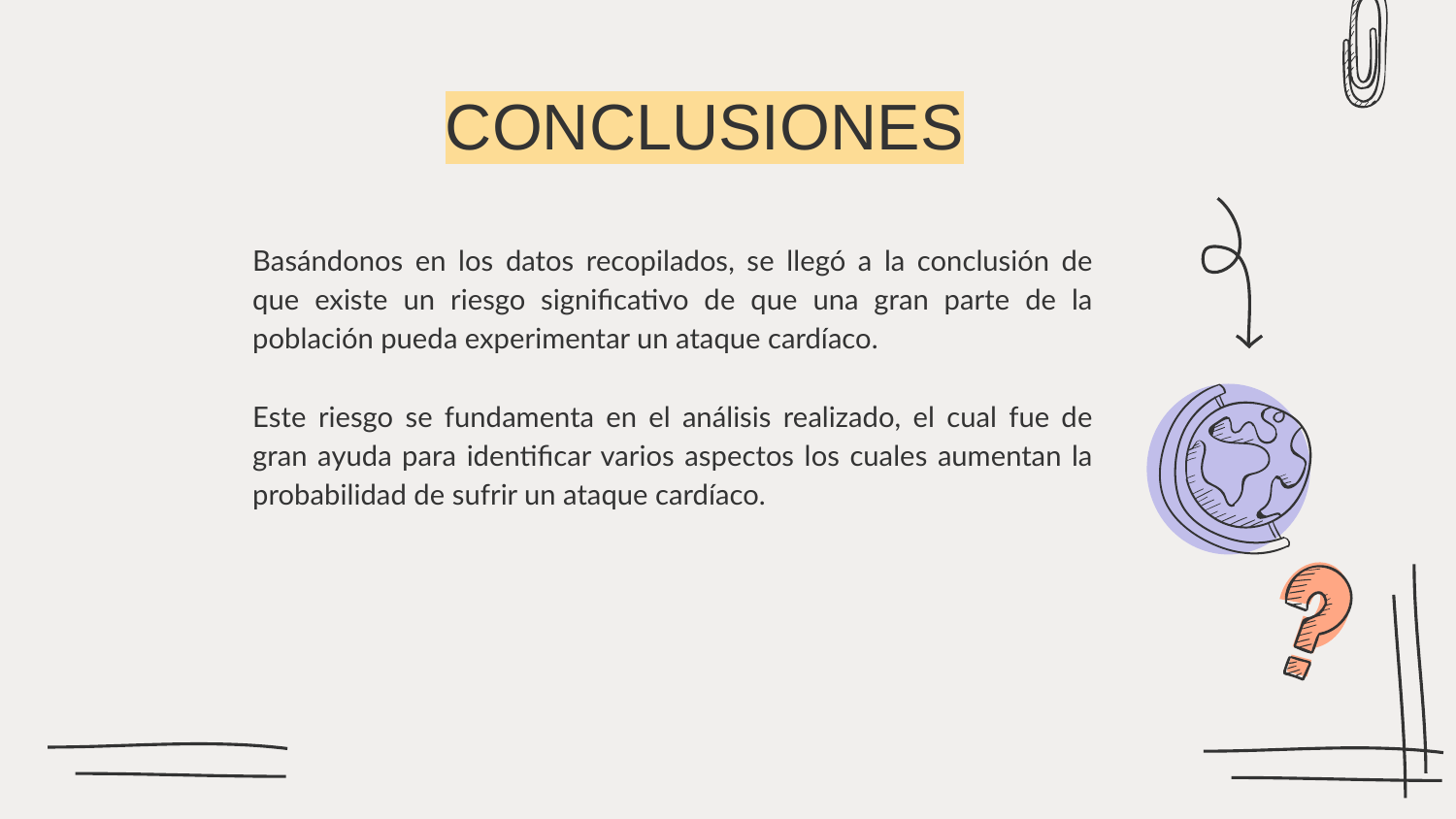

# CONCLUSIONES

Basándonos en los datos recopilados, se llegó a la conclusión de que existe un riesgo significativo de que una gran parte de la población pueda experimentar un ataque cardíaco.

Este riesgo se fundamenta en el análisis realizado, el cual fue de gran ayuda para identificar varios aspectos los cuales aumentan la probabilidad de sufrir un ataque cardíaco.